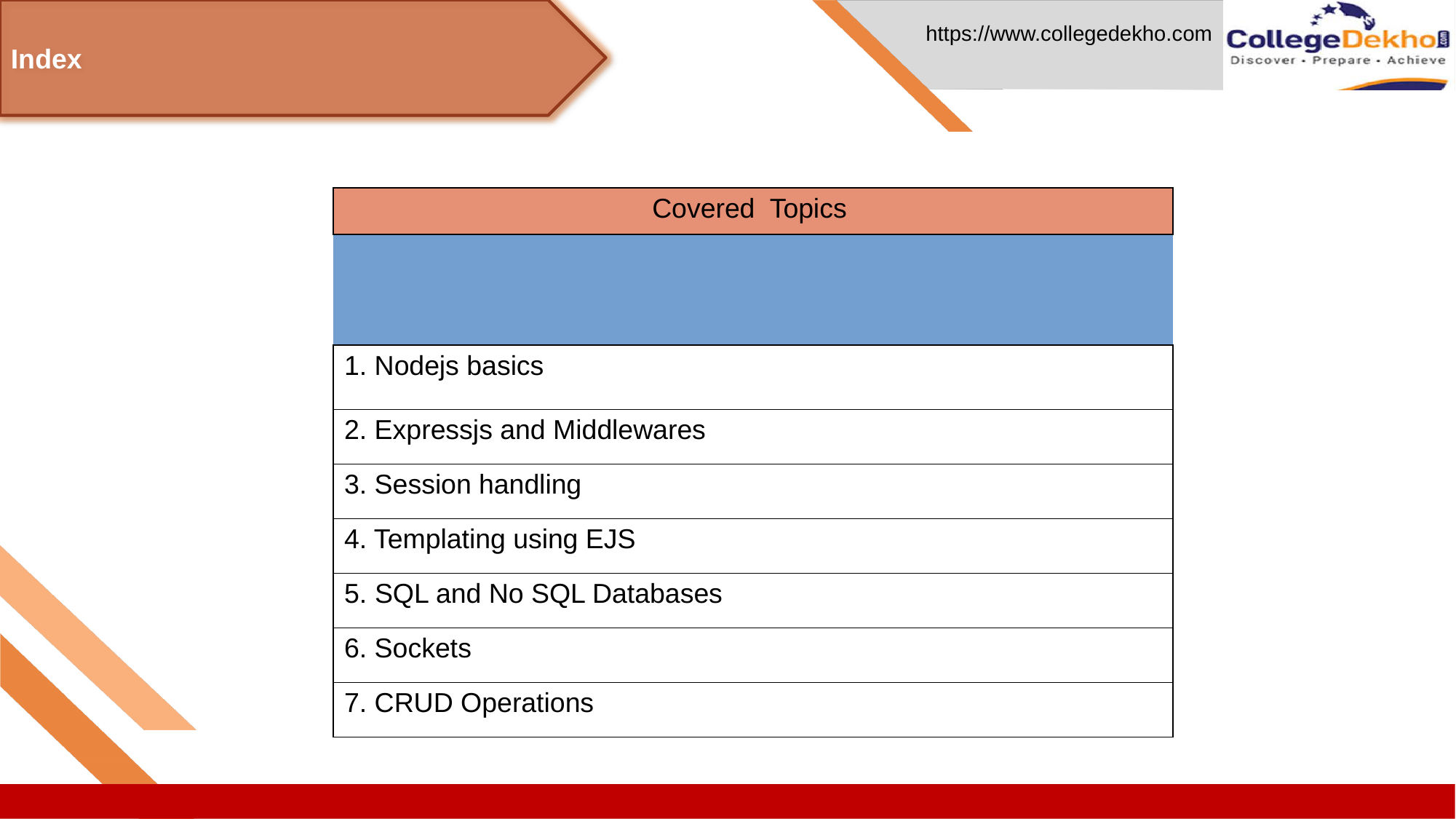

Index
| Covered Topics |
| --- |
|  |
| 1. Nodejs basics |
| 2. Expressjs and Middlewares |
| 3. Session handling |
| 4. Templating using EJS |
| 5. SQL and No SQL Databases |
| 6. Sockets |
| 7. CRUD Operations |